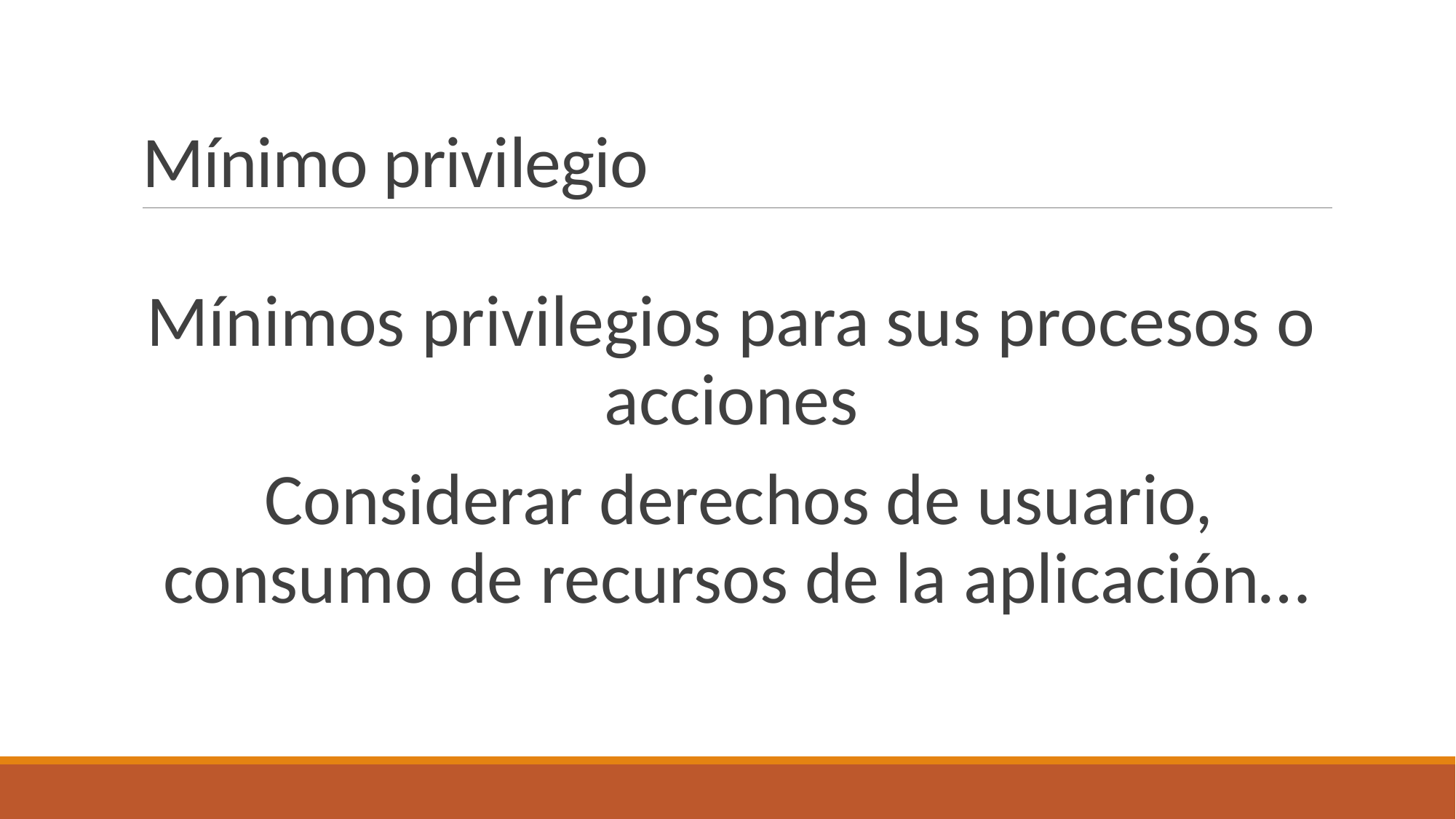

# Mínimo privilegio

Mínimos privilegios para sus procesos o acciones
Considerar derechos de usuario, consumo de recursos de la aplicación…